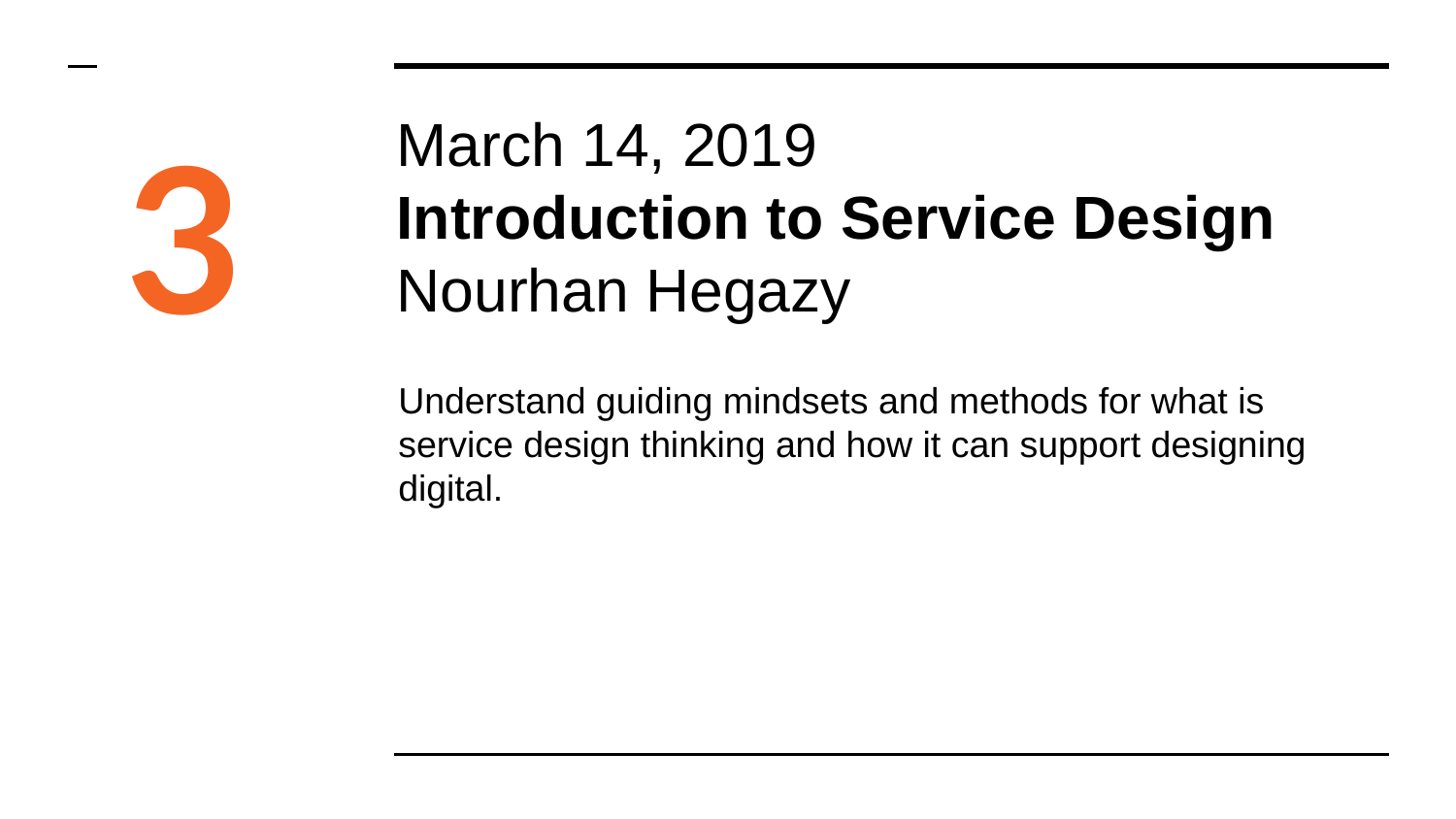

# March 14, 2019
Introduction to Service Design
Nourhan Hegazy
3
Understand guiding mindsets and methods for what is service design thinking and how it can support designing digital.